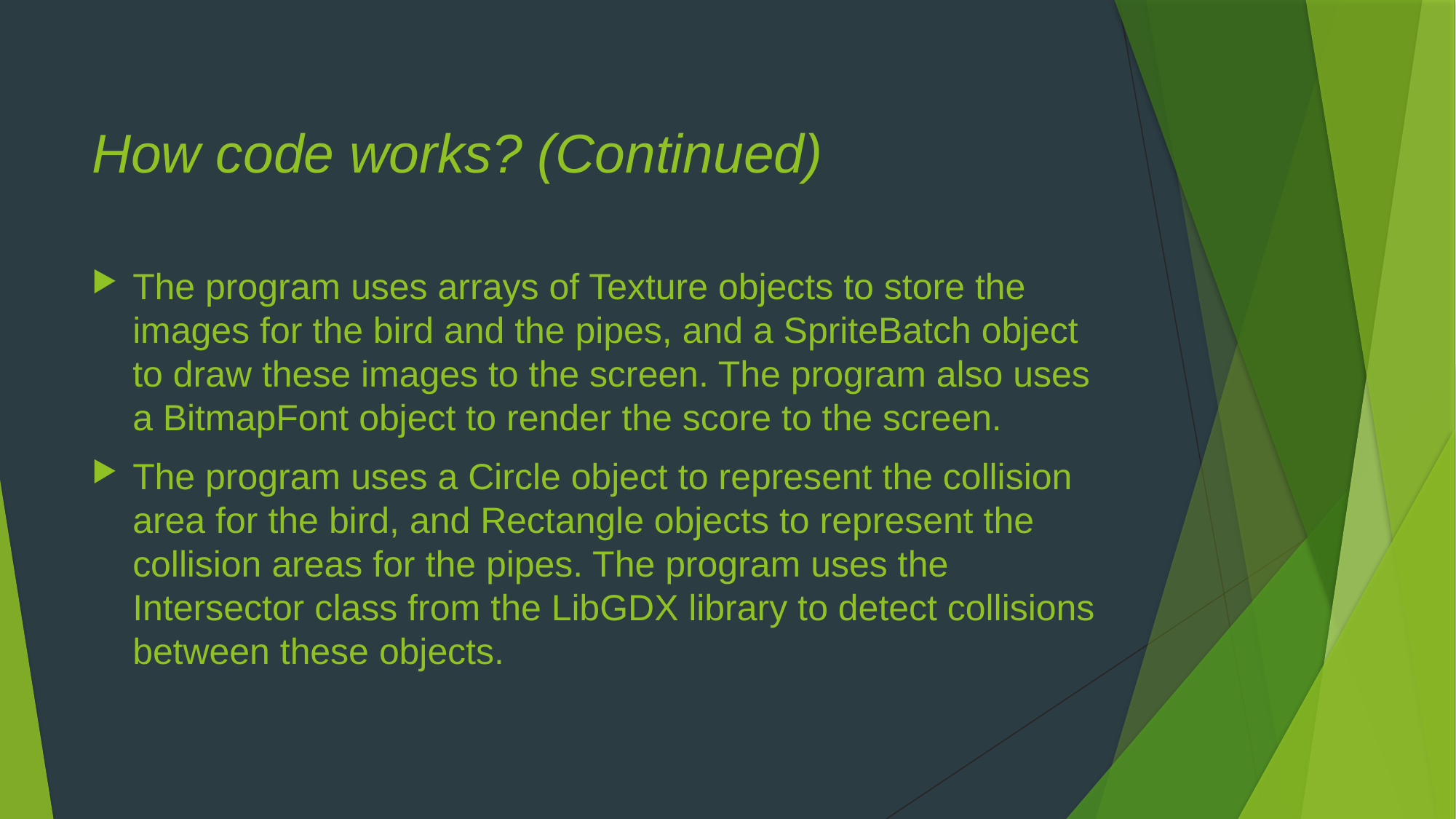

# How code works? (Continued)
The program uses arrays of Texture objects to store the images for the bird and the pipes, and a SpriteBatch object to draw these images to the screen. The program also uses a BitmapFont object to render the score to the screen.
The program uses a Circle object to represent the collision area for the bird, and Rectangle objects to represent the collision areas for the pipes. The program uses the Intersector class from the LibGDX library to detect collisions between these objects.